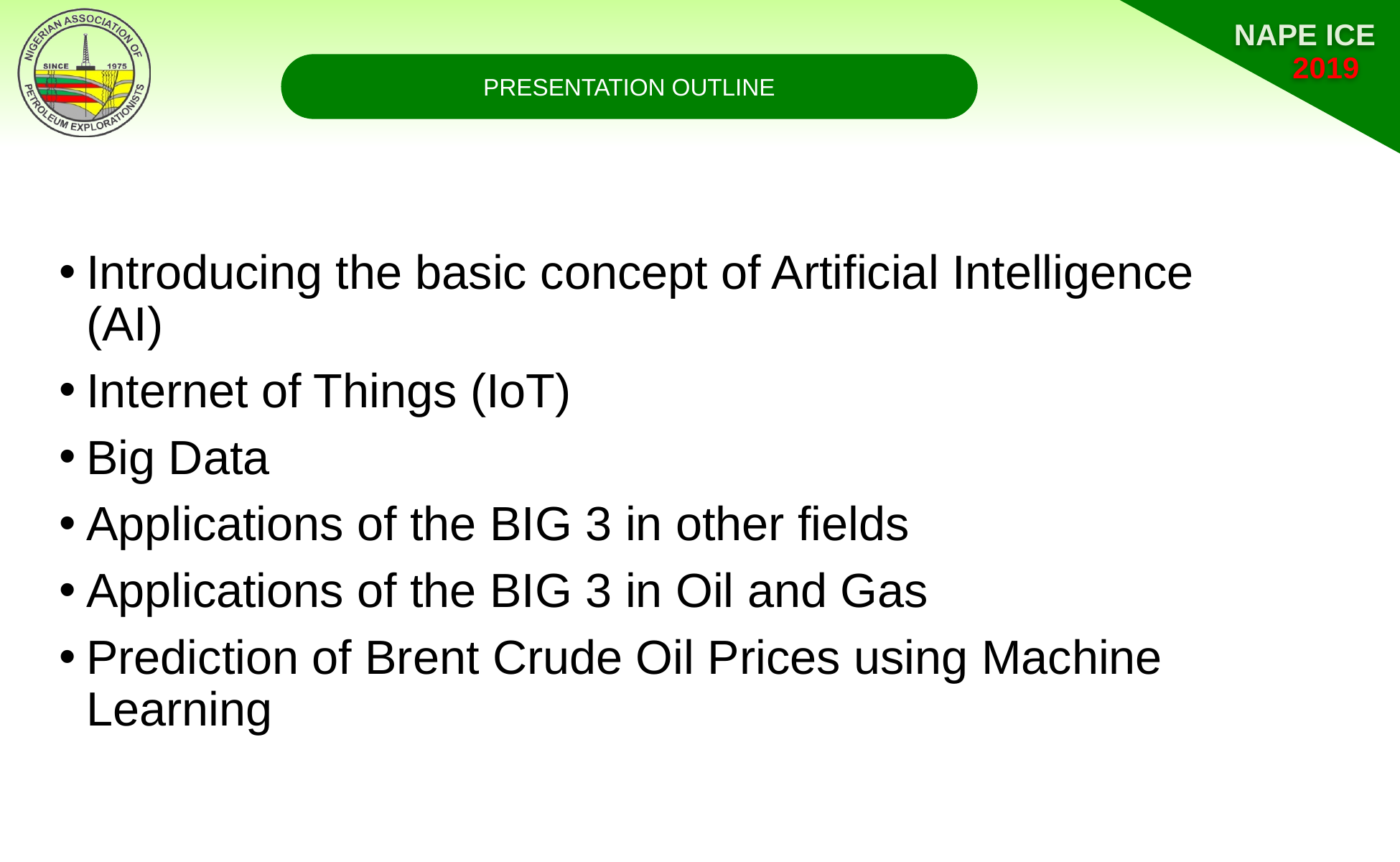

PRESENTATION OUTLINE
Introducing the basic concept of Artificial Intelligence (AI)
Internet of Things (IoT)
Big Data
Applications of the BIG 3 in other fields
Applications of the BIG 3 in Oil and Gas
Prediction of Brent Crude Oil Prices using Machine Learning